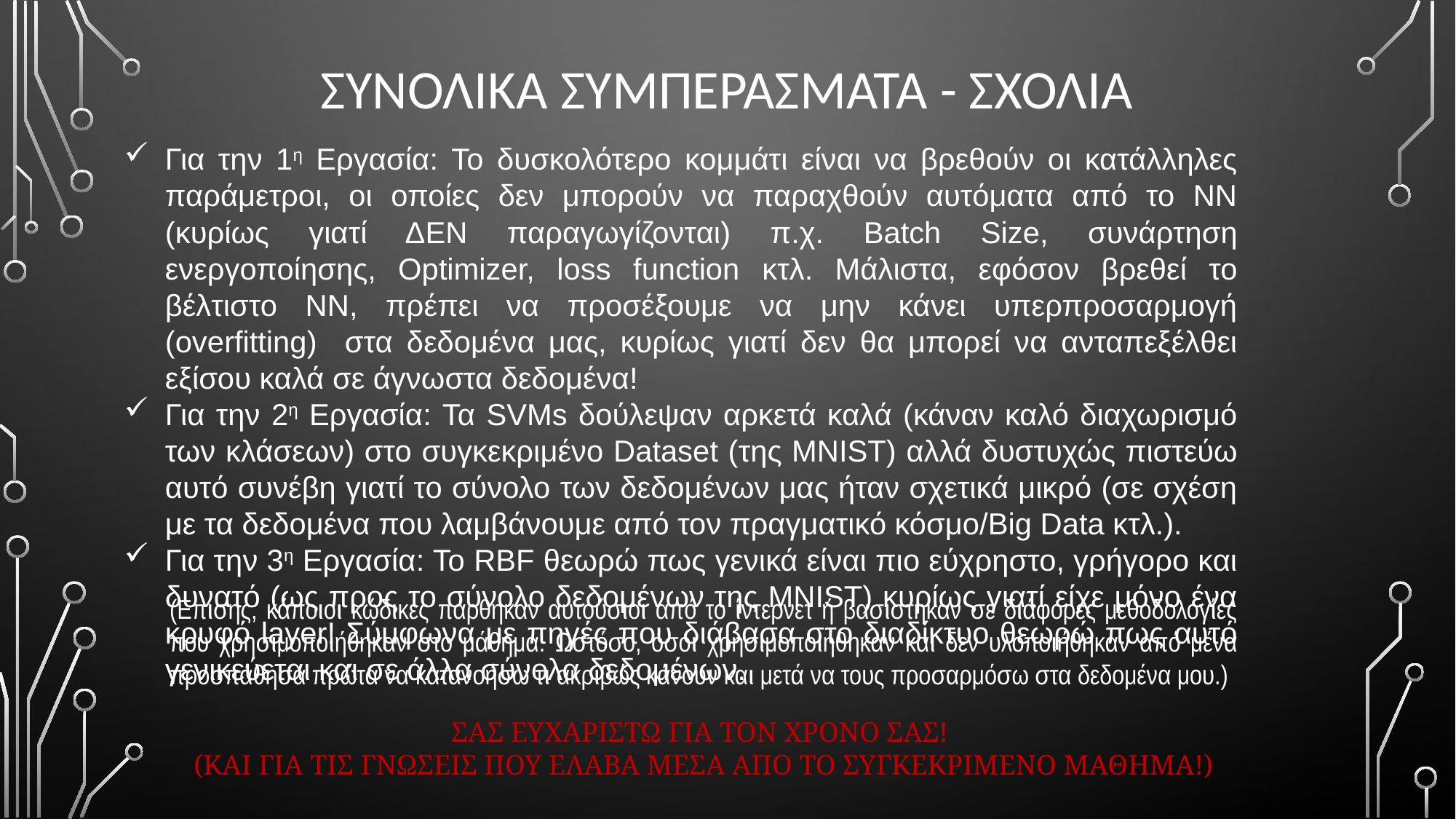

# Συνολικα συμπερασματα - Σχολια
Για την 1η Εργασία: Το δυσκολότερο κομμάτι είναι να βρεθούν οι κατάλληλες παράμετροι, οι οποίες δεν μπορούν να παραχθούν αυτόματα από το ΝΝ (κυρίως γιατί ΔΕΝ παραγωγίζονται) π.χ. Batch Size, συνάρτηση ενεργοποίησης, Optimizer, loss function κτλ. Μάλιστα, εφόσον βρεθεί το βέλτιστο ΝΝ, πρέπει να προσέξουμε να μην κάνει υπερπροσαρμογή (overfitting)  στα δεδομένα μας, κυρίως γιατί δεν θα μπορεί να ανταπεξέλθει εξίσου καλά σε άγνωστα δεδομένα!
Για την 2η Εργασία: Τα SVMs δούλεψαν αρκετά καλά (κάναν καλό διαχωρισμό των κλάσεων) στο συγκεκριμένο Dataset (της MNIST) αλλά δυστυχώς πιστεύω αυτό συνέβη γιατί το σύνολο των δεδομένων μας ήταν σχετικά μικρό (σε σχέση με τα δεδομένα που λαμβάνουμε από τον πραγματικό κόσμο/Big Data κτλ.).
Για την 3η Εργασία: Το RBF θεωρώ πως γενικά είναι πιο εύχρηστο, γρήγορο και δυνατό (ως προς το σύνολο δεδομένων της MNIST) κυρίως γιατί είχε μόνο ένα κρυφό layer! Σύμφωνα με πηγές που διάβασα στο διαδίκτυο θεωρώ πως αυτό γενικεύεται και σε άλλα σύνολα δεδομένων.
(Επίσης, κάποιοι κώδικες πάρθηκαν αυτούσιοι από το ίντερνετ ή βασίστηκαν σε διάφορες μεθοδολογίες που χρησιμοποιήθηκαν στο μάθημα. Ωστόσο, όσοι χρησιμοποιήθηκαν και δεν υλοποιήθηκαν από μένα προσπάθησα πρώτα να κατανοήσω τι ακριβώς κάνουν και μετά να τους προσαρμόσω στα δεδομένα μου.)
ΣΑΣ ΕΥΧΑΡΙΣΤΩ ΓΙΑ ΤΟΝ ΧΡΟΝΟ ΣΑΣ!
(ΚΑΙ ΓΙΑ ΤΙΣ ΓΝΩΣΕΙΣ ΠΟΥ ΕΛΑΒΑ ΜΕΣΑ ΑΠΟ ΤΟ ΣΥΓΚΕΚΡΙΜΕΝΟ ΜΑΘΗΜΑ!)